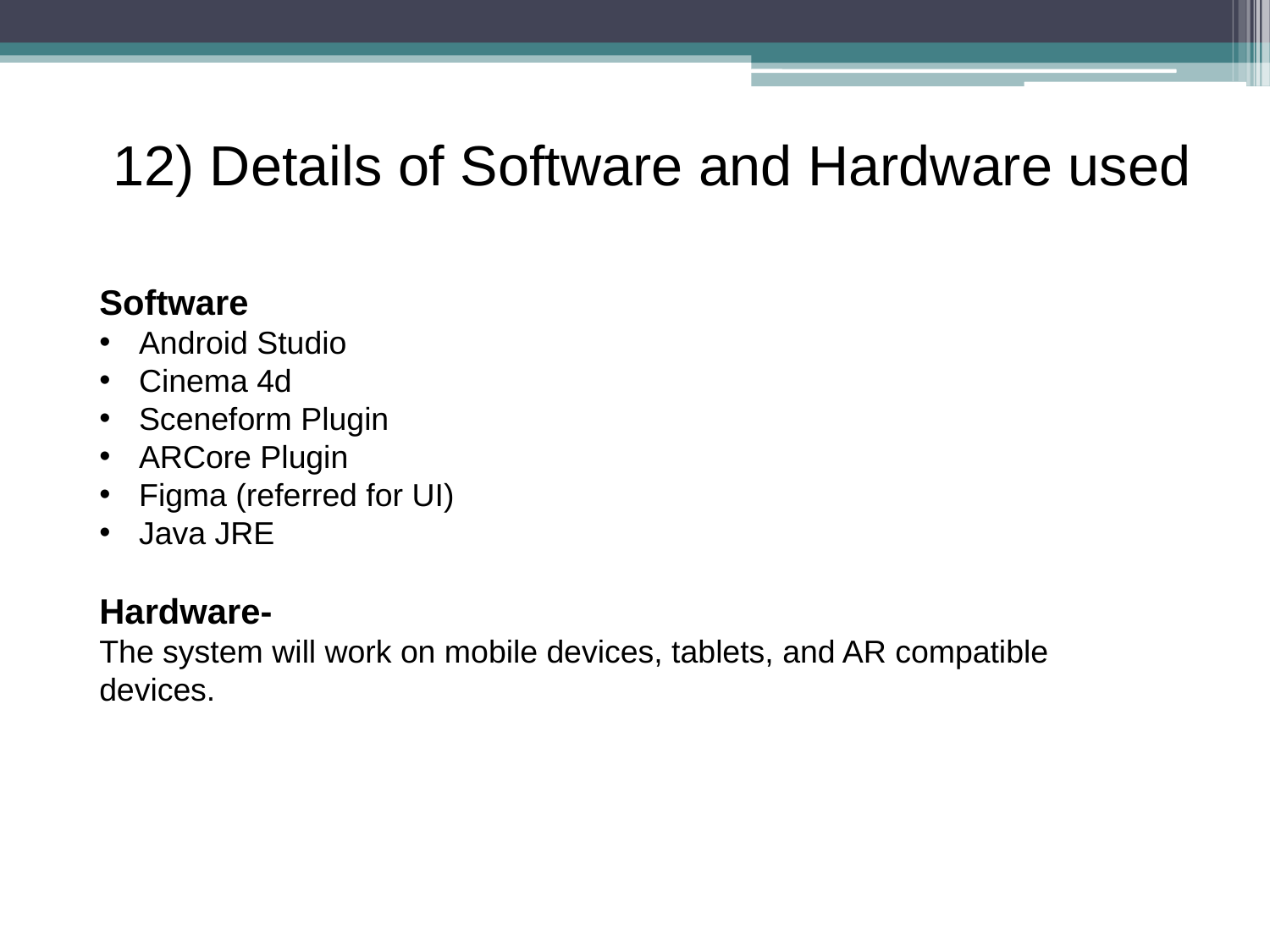

12) Details of Software and Hardware used
Software
Android Studio
Cinema 4d
Sceneform Plugin
ARCore Plugin
Figma (referred for UI)
Java JRE

Hardware-
The system will work on mobile devices, tablets, and AR compatible devices.